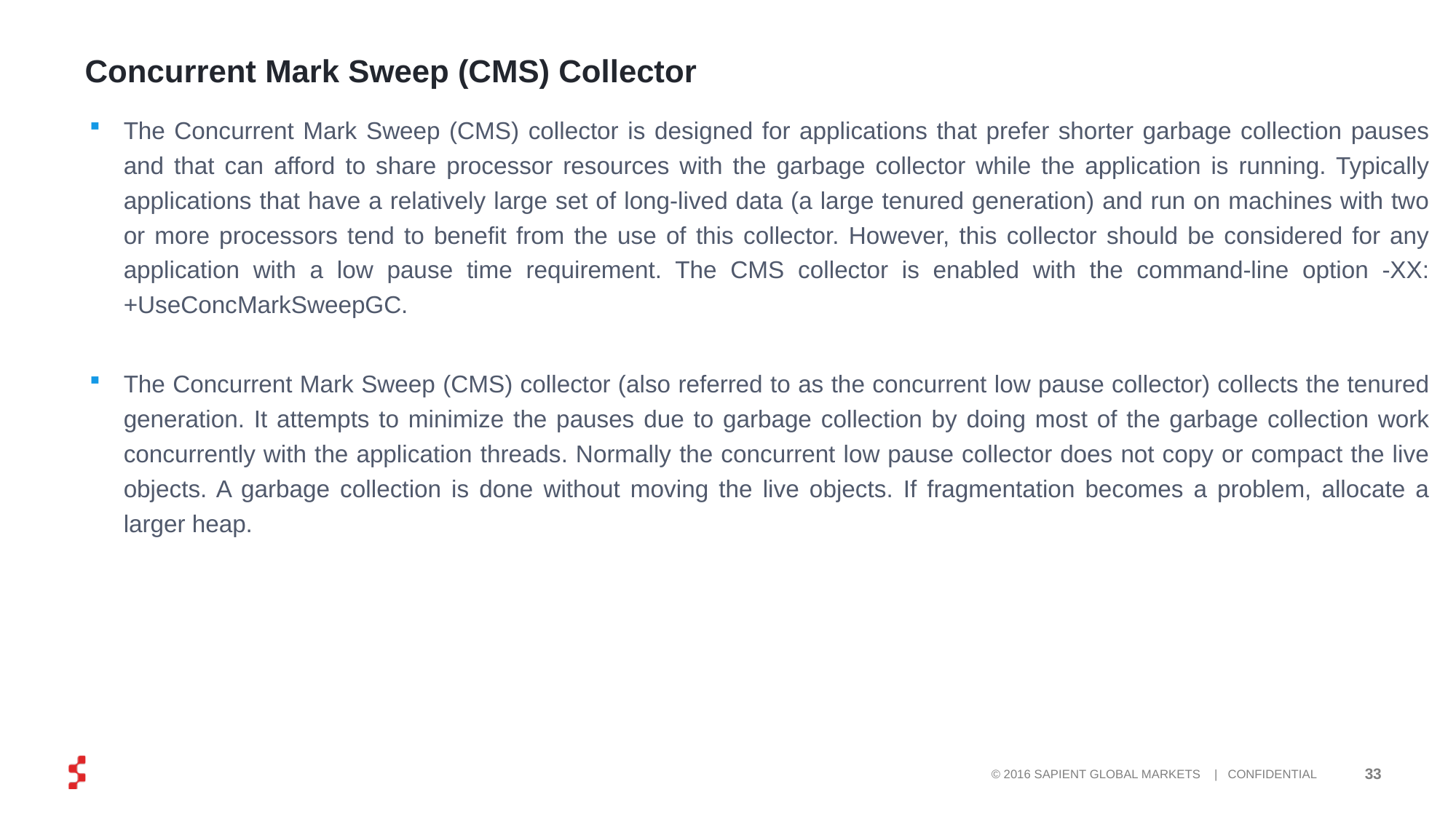

# Concurrent Mark Sweep (CMS) Collector
The Concurrent Mark Sweep (CMS) collector is designed for applications that prefer shorter garbage collection pauses and that can afford to share processor resources with the garbage collector while the application is running. Typically applications that have a relatively large set of long-lived data (a large tenured generation) and run on machines with two or more processors tend to benefit from the use of this collector. However, this collector should be considered for any application with a low pause time requirement. The CMS collector is enabled with the command-line option -XX:+UseConcMarkSweepGC.

The Concurrent Mark Sweep (CMS) collector (also referred to as the concurrent low pause collector) collects the tenured generation. It attempts to minimize the pauses due to garbage collection by doing most of the garbage collection work concurrently with the application threads. Normally the concurrent low pause collector does not copy or compact the live objects. A garbage collection is done without moving the live objects. If fragmentation becomes a problem, allocate a larger heap.